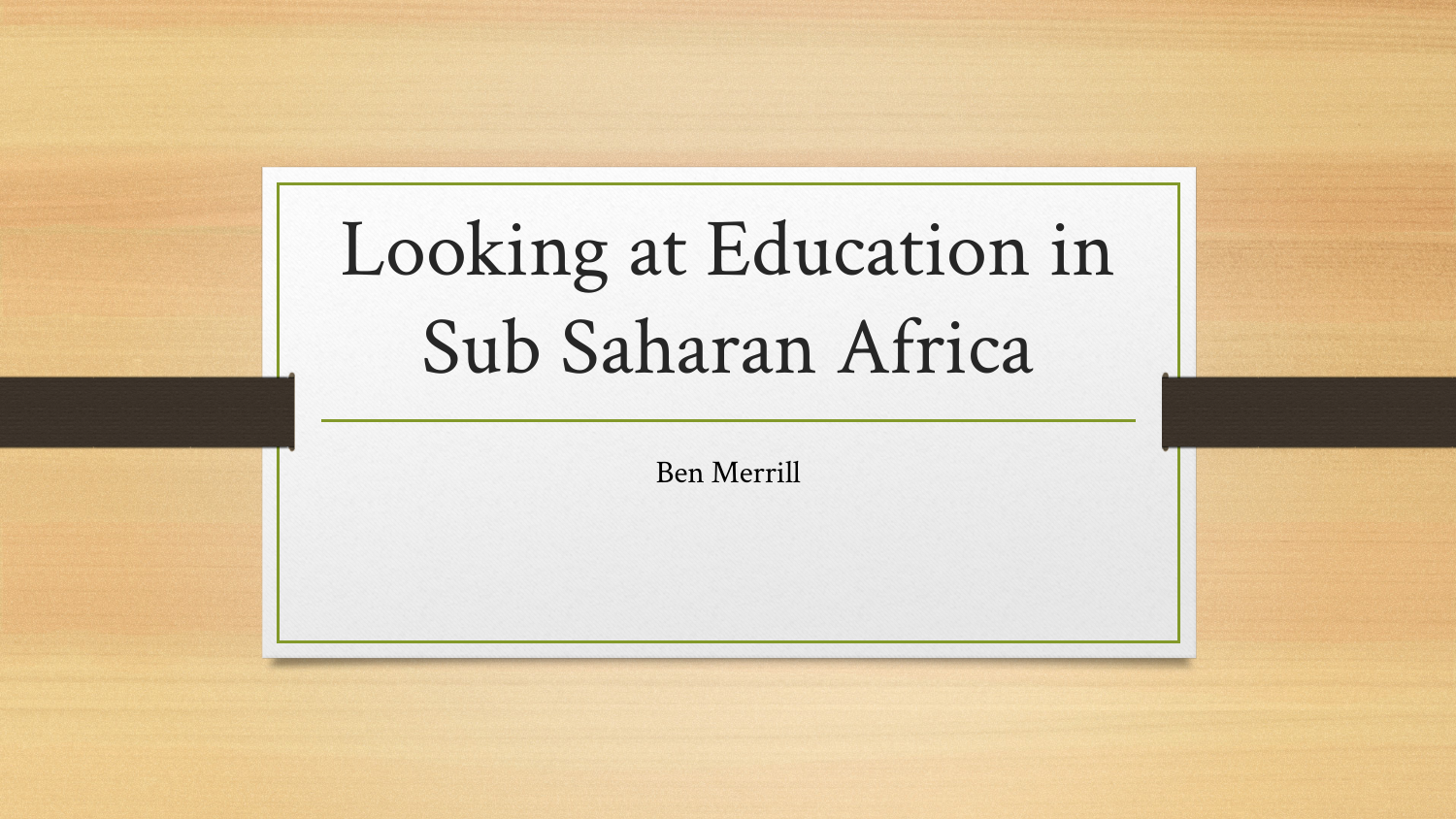

# Looking at Education in Sub Saharan Africa
Ben Merrill